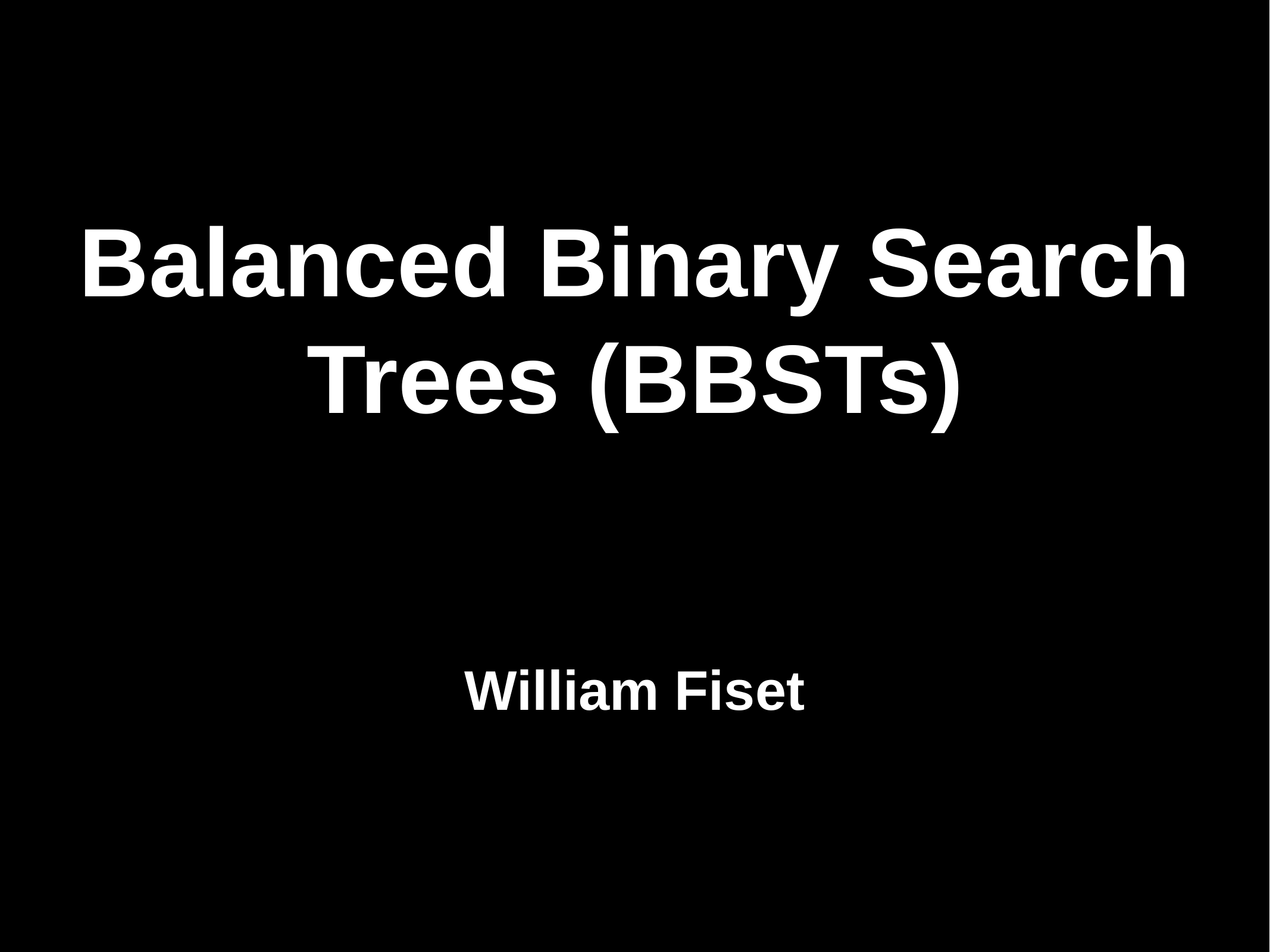

# Balanced Binary Search Trees (BBSTs)
William Fiset